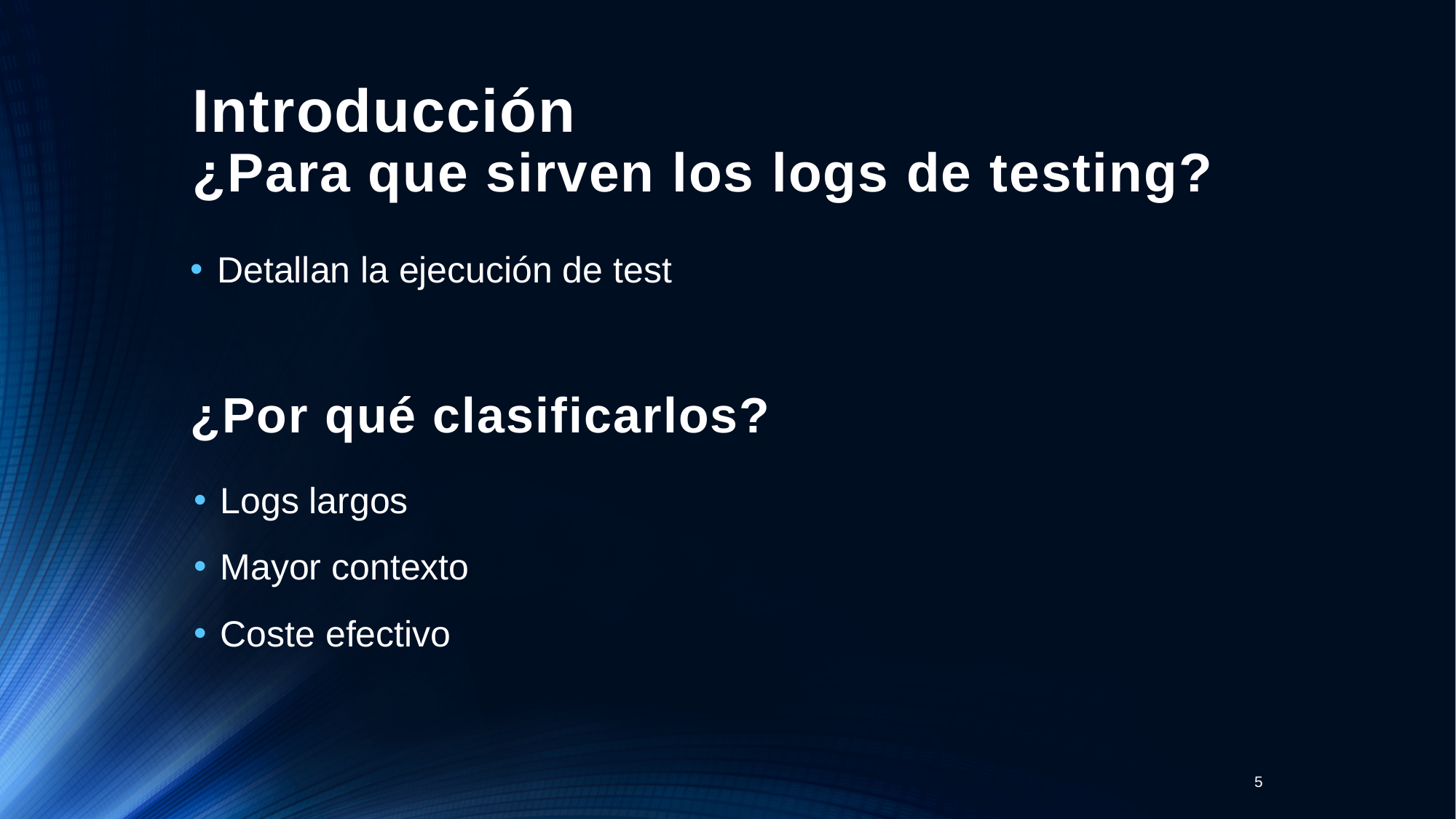

# Introducción ¿Para que sirven los logs de testing?
Detallan la ejecución de test
¿Por qué clasificarlos?
Logs largos
Mayor contexto
Coste efectivo
5